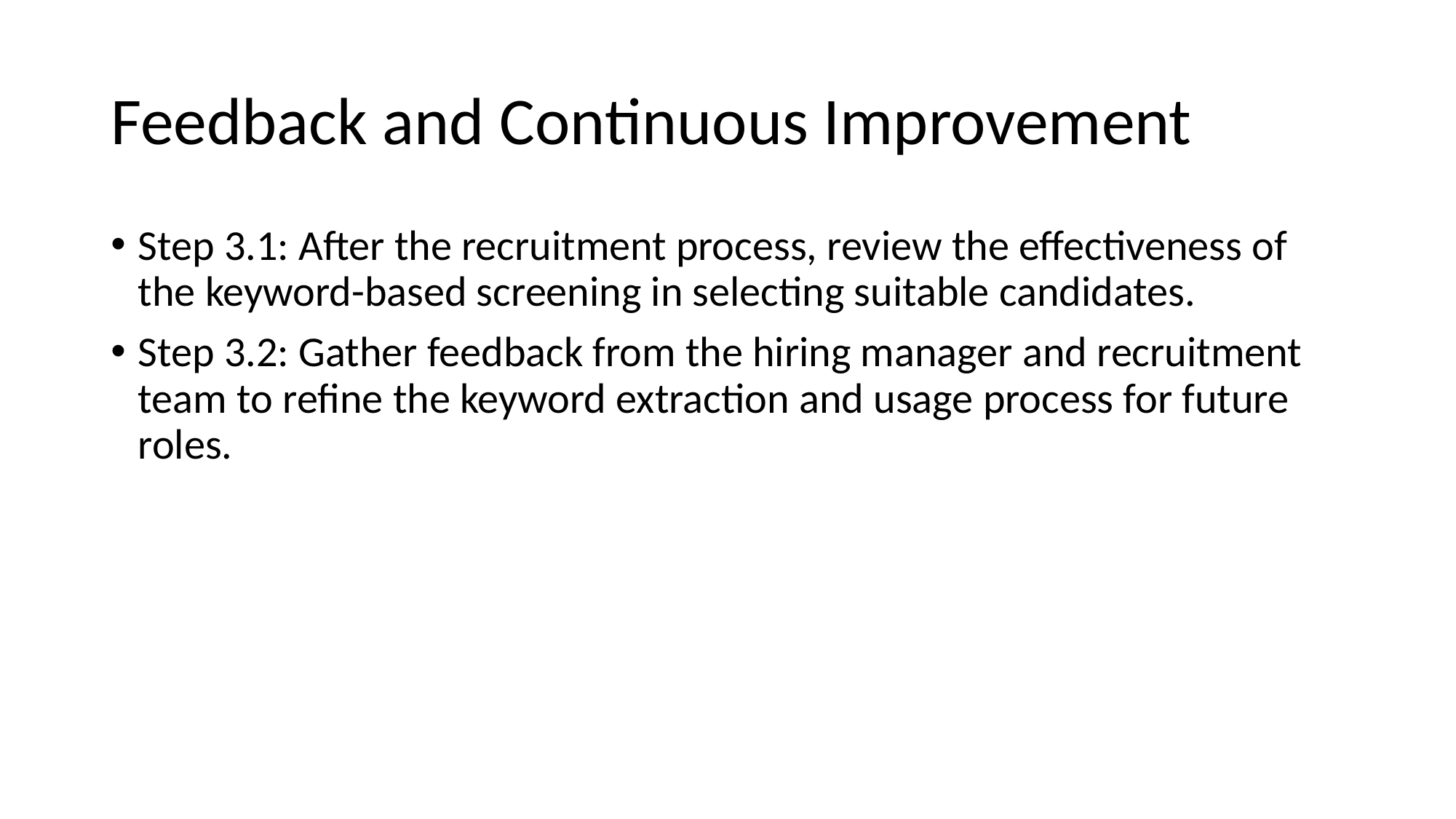

# Feedback and Continuous Improvement
Step 3.1: After the recruitment process, review the effectiveness of the keyword-based screening in selecting suitable candidates.
Step 3.2: Gather feedback from the hiring manager and recruitment team to refine the keyword extraction and usage process for future roles.